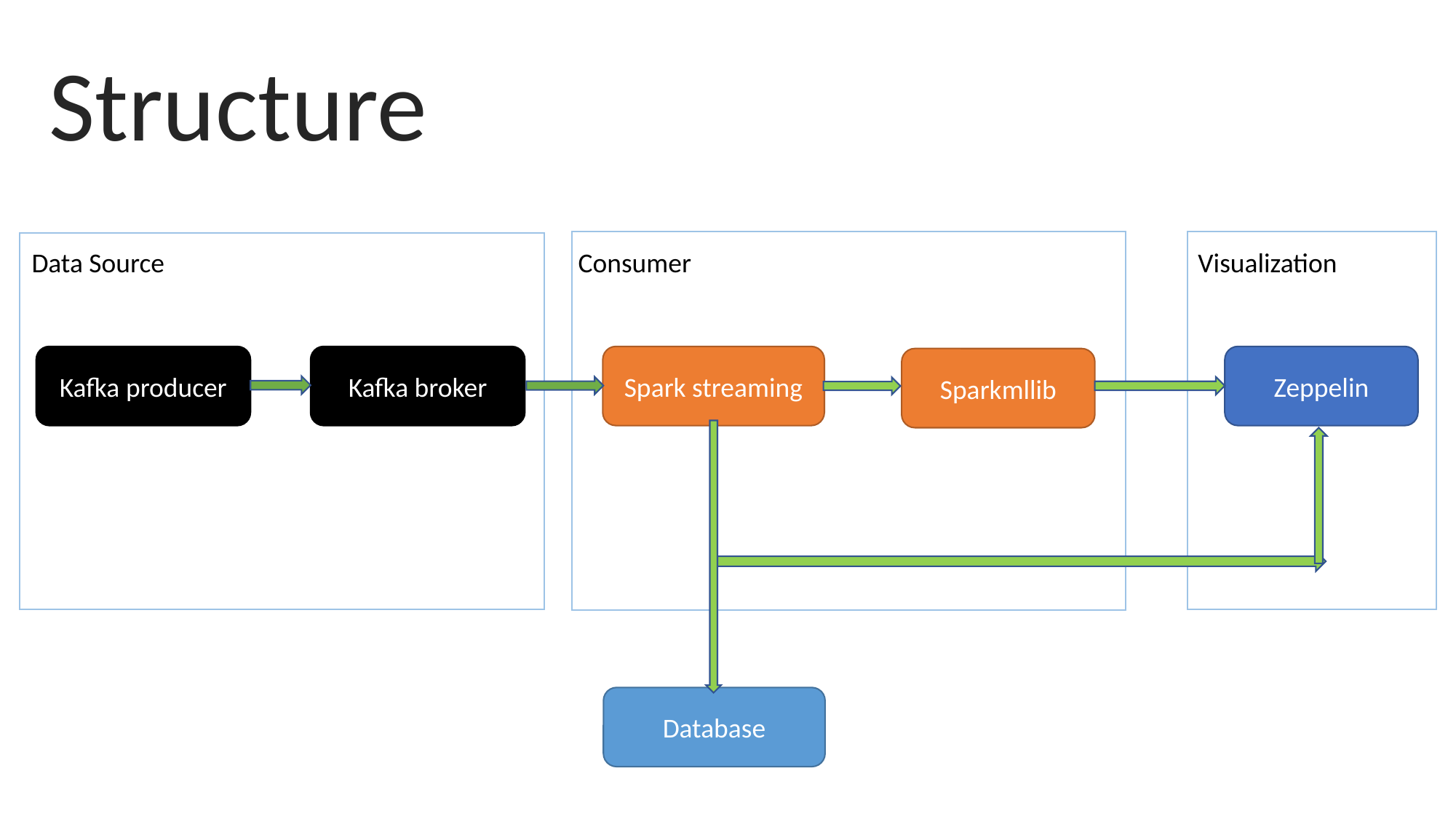

Structure

Data Source
Consumer
Visualization
Kafka producer
Kafka broker
Spark streaming
Zeppelin
Sparkmllib

Database